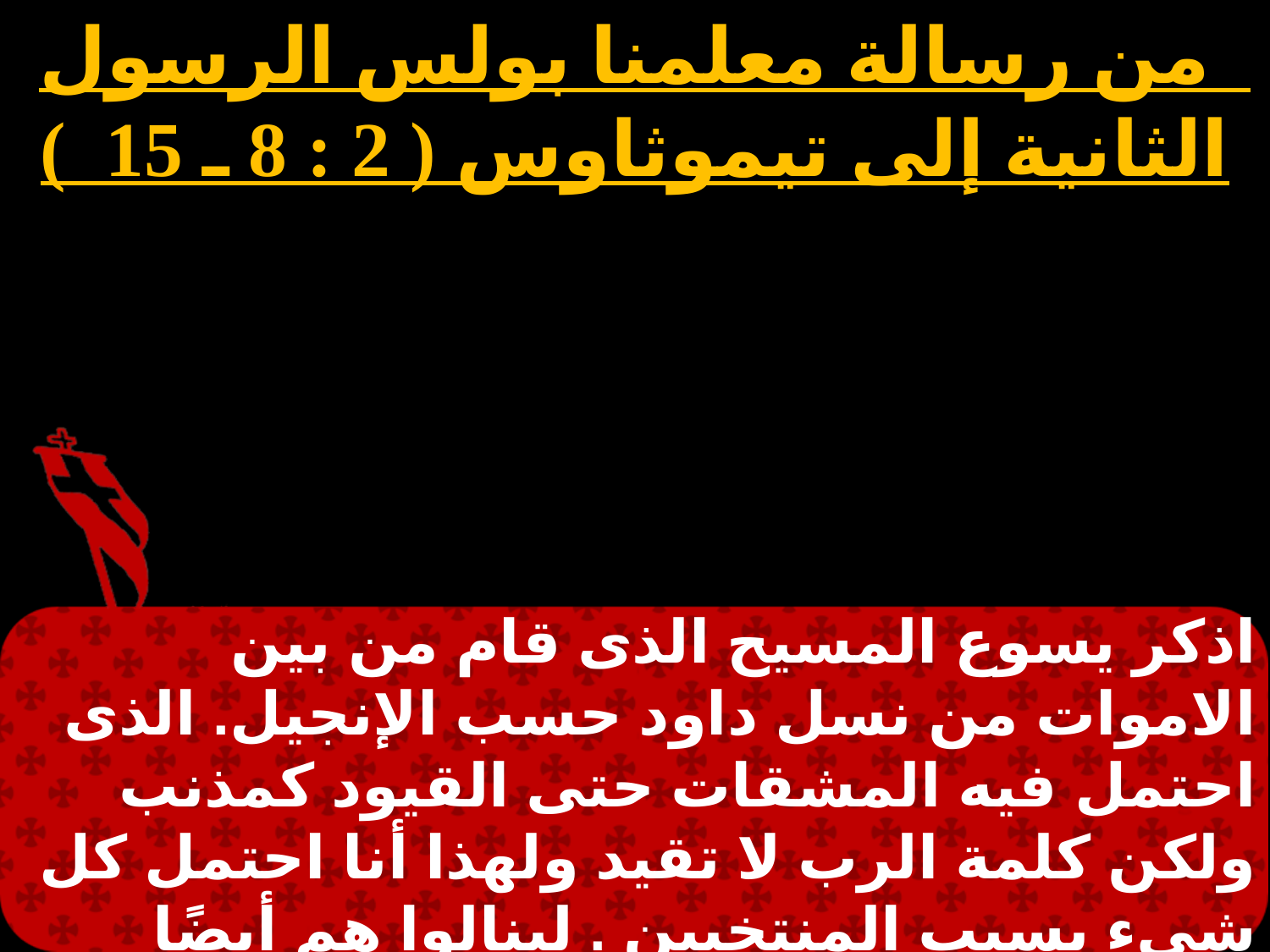

من رسالة معلمنا بولس الرسول الثانية إلى تيموثاوس ( 2 : 8 ـ 15  )
# السبت 2
اذكر يسوع المسيح الذى قام من بين الاموات من نسل داود حسب الإنجيل. الذى احتمل فيه المشقات حتى القيود كمذنب ولكن كلمة الرب لا تقيد ولهذا أنا احتمل كل شيء بسبب المنتخبين . لينالوا هم أيضًا الحياة التي بيسوع المسيح